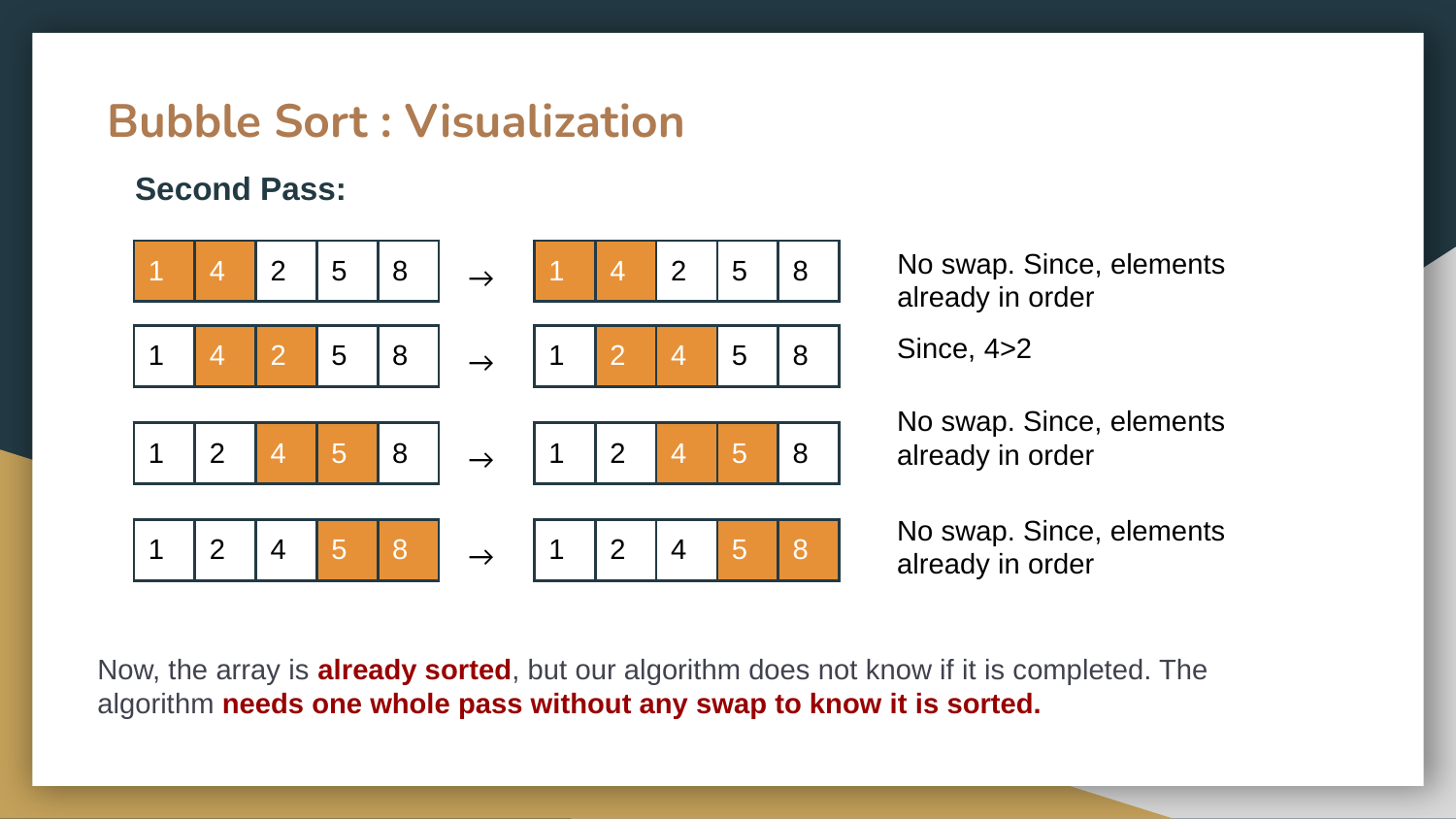

# Bubble Sort : Visualization

Second Pass:
No swap. Since, elements already in order

| 1 | 4 | 2 | 5 | 8 |
| --- | --- | --- | --- | --- |
| 1 | 4 | 2 | 5 | 8 |
| --- | --- | --- | --- | --- |
→
Since, 4>2
| 1 | 4 | 2 | 5 | 8 |
| --- | --- | --- | --- | --- |
| 1 | 2 | 4 | 5 | 8 |
| --- | --- | --- | --- | --- |
→
No swap. Since, elements already in order

| 1 | 2 | 4 | 5 | 8 |
| --- | --- | --- | --- | --- |
| 1 | 2 | 4 | 5 | 8 |
| --- | --- | --- | --- | --- |
→
No swap. Since, elements already in order
| 1 | 2 | 4 | 5 | 8 |
| --- | --- | --- | --- | --- |
| 1 | 2 | 4 | 5 | 8 |
| --- | --- | --- | --- | --- |
→
Now, the array is already sorted, but our algorithm does not know if it is completed. The algorithm needs one whole pass without any swap to know it is sorted.